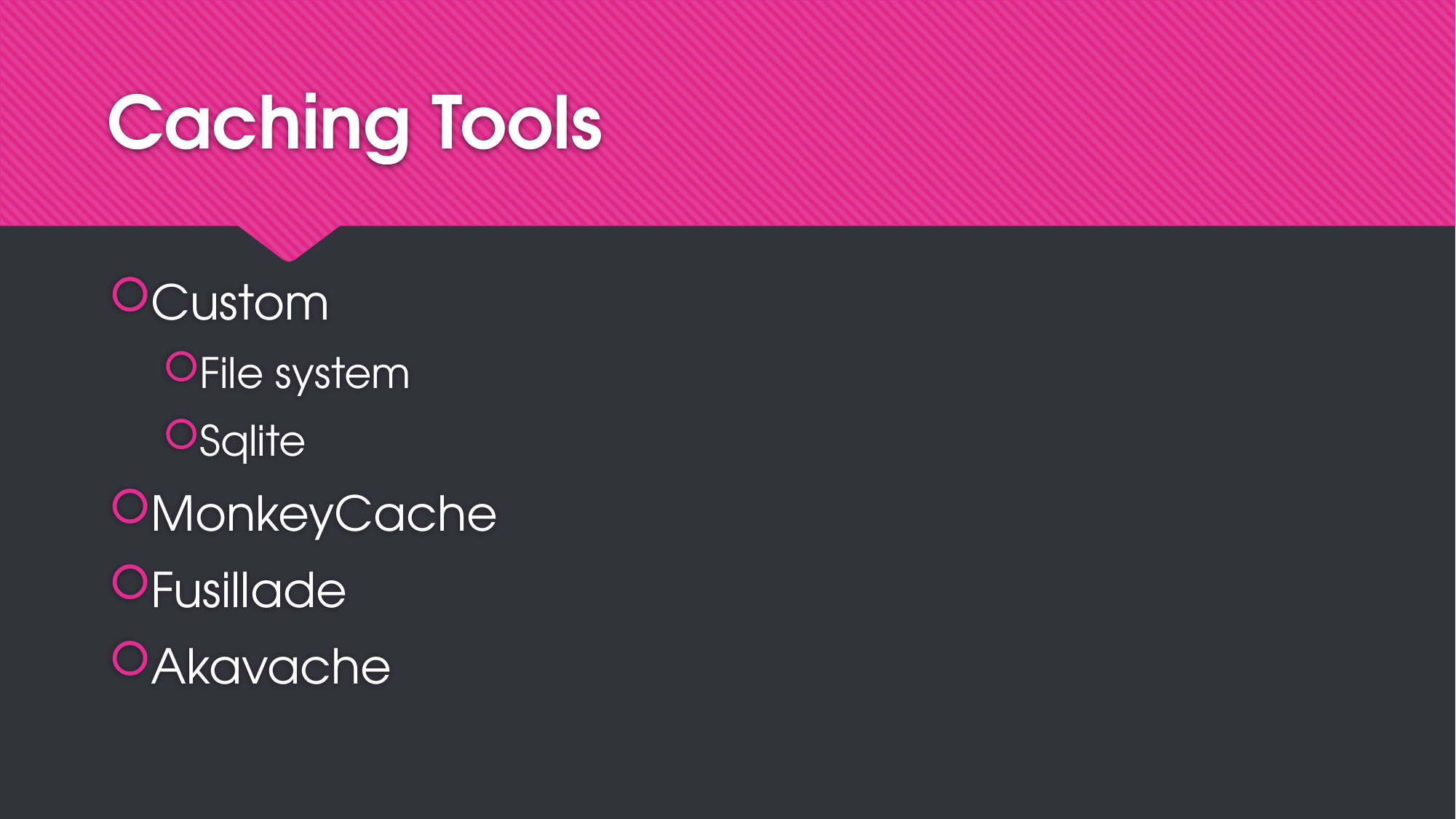

# Caching Tools
Custom
File system
Sqlite
MonkeyCache
Fusillade
Akavache